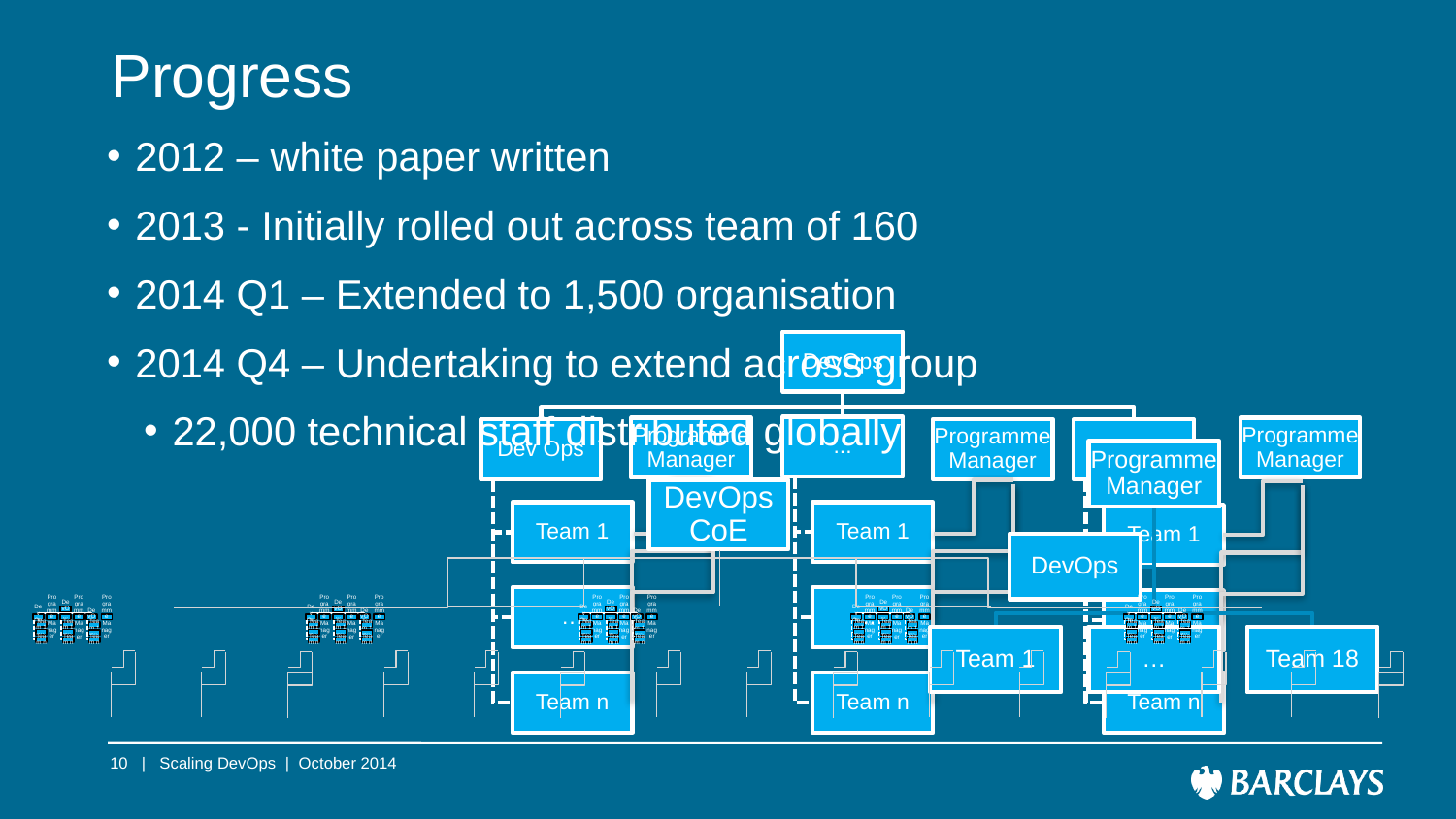

# Progress
2012 – white paper written
2013 - Initially rolled out across team of 160
2014 Q1 – Extended to 1,500 organisation
2014 Q4 – Undertaking to extend across group
22,000 technical staff distributed globally
Programme Manager
Programme Manager
Programme Manager
DevOps
Dev Ops
Team 1
…
Team n
...
Team 1
…
Team n
DevOps
Team 1
…
Team n
Programme Manager
Team 1
…
Team 18
DevOps
DevOps CoE
Programme Manager
Programme Manager
Programme Manager
DevOps
Dev Ops
Team 1
…
Team n
...
Team 1
…
Team n
DevOps
Team 1
…
Team n
Programme Manager
Programme Manager
Programme Manager
DevOps
Dev Ops
Team 1
…
Team n
...
Team 1
…
Team n
DevOps
Team 1
…
Team n
Programme Manager
Programme Manager
Programme Manager
DevOps
Dev Ops
Team 1
…
Team n
...
Team 1
…
Team n
DevOps
Team 1
…
Team n
Programme Manager
Programme Manager
Programme Manager
DevOps
Dev Ops
Team 1
…
Team n
...
Team 1
…
Team n
DevOps
Team 1
…
Team n
Programme Manager
Programme Manager
Programme Manager
DevOps
Dev Ops
Team 1
…
Team n
...
Team 1
…
Team n
DevOps
Team 1
…
Team n